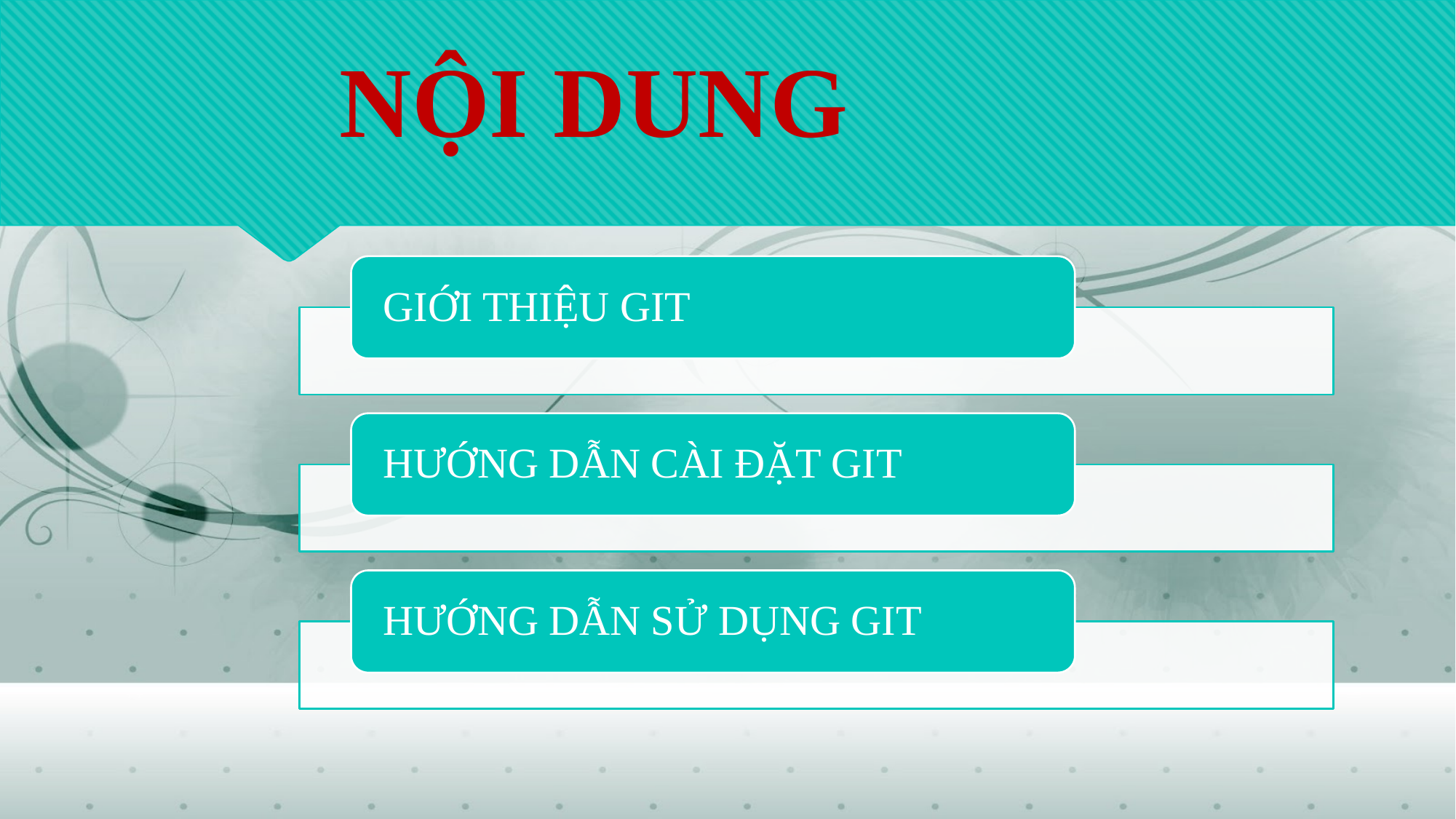

NỘI DUNG
GIỚI THIỆU GIT
HƯỚNG DẪN CÀI ĐẶT GIT
HƯỚNG DẪN SỬ DỤNG GIT